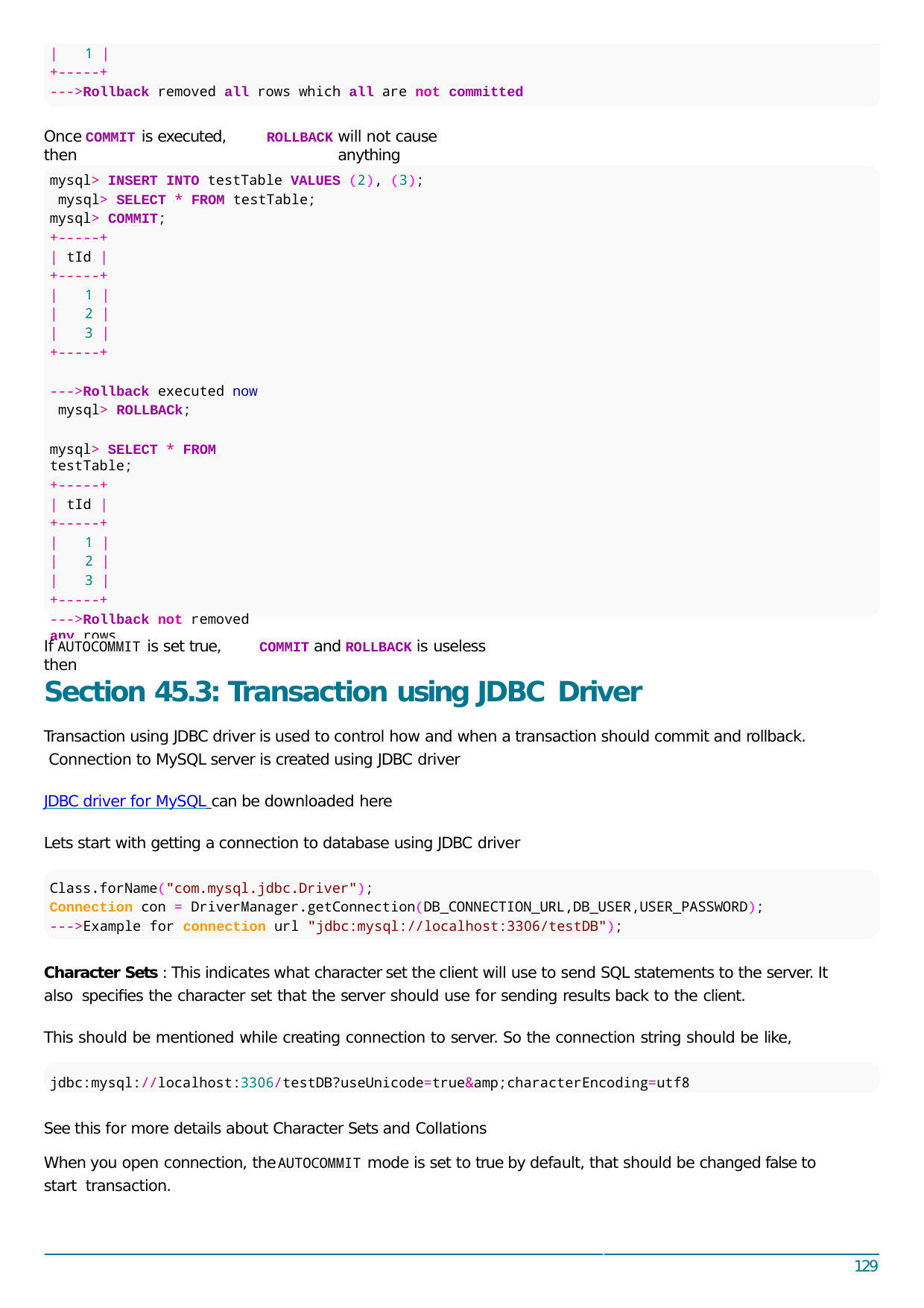

|	1 |
+-----+
--->Rollback removed all rows which all are not committed

Once	is executed, then
will not cause anything
COMMIT
ROLLBACK

mysql> INSERT INTO testTable VALUES (2), (3);  mysql> SELECT * FROM testTable;
mysql> COMMIT;
+-----+
| tId |
+-----+
|	1 |
|	2 |
|	3 |
+-----+

--->Rollback executed now  mysql> ROLLBACk;

mysql> SELECT * FROM testTable;
+-----+
| tId |
+-----+
|	1 |
|	2 |
|	3 |
+-----+
--->Rollback not removed any rows
If	is set true, then
and
is useless
AUTOCOMMIT
COMMIT
ROLLBACK
Section 45.3: Transaction using JDBC Driver
Transaction using JDBC driver is used to control how and when a transaction should commit and rollback.  Connection to MySQL server is created using JDBC driver

JDBC driver for MySQL can be downloaded here

Lets start with getting a connection to database using JDBC driver

Class.forName("com.mysql.jdbc.Driver");
Connection con = DriverManager.getConnection(DB_CONNECTION_URL,DB_USER,USER_PASSWORD);
--->Example for connection url "jdbc:mysql://localhost:3306/testDB");

Character Sets : This indicates what character set the client will use to send SQL statements to the server. It also  speciﬁes the character set that the server should use for sending results back to the client.

This should be mentioned while creating connection to server. So the connection string should be like,

jdbc:mysql://localhost:3306/testDB?useUnicode=true&amp;characterEncoding=utf8

See this for more details about Character Sets and Collations

When you open connection, the	mode is set to true by default, that should be changed false to start  transaction.
AUTOCOMMIT

129